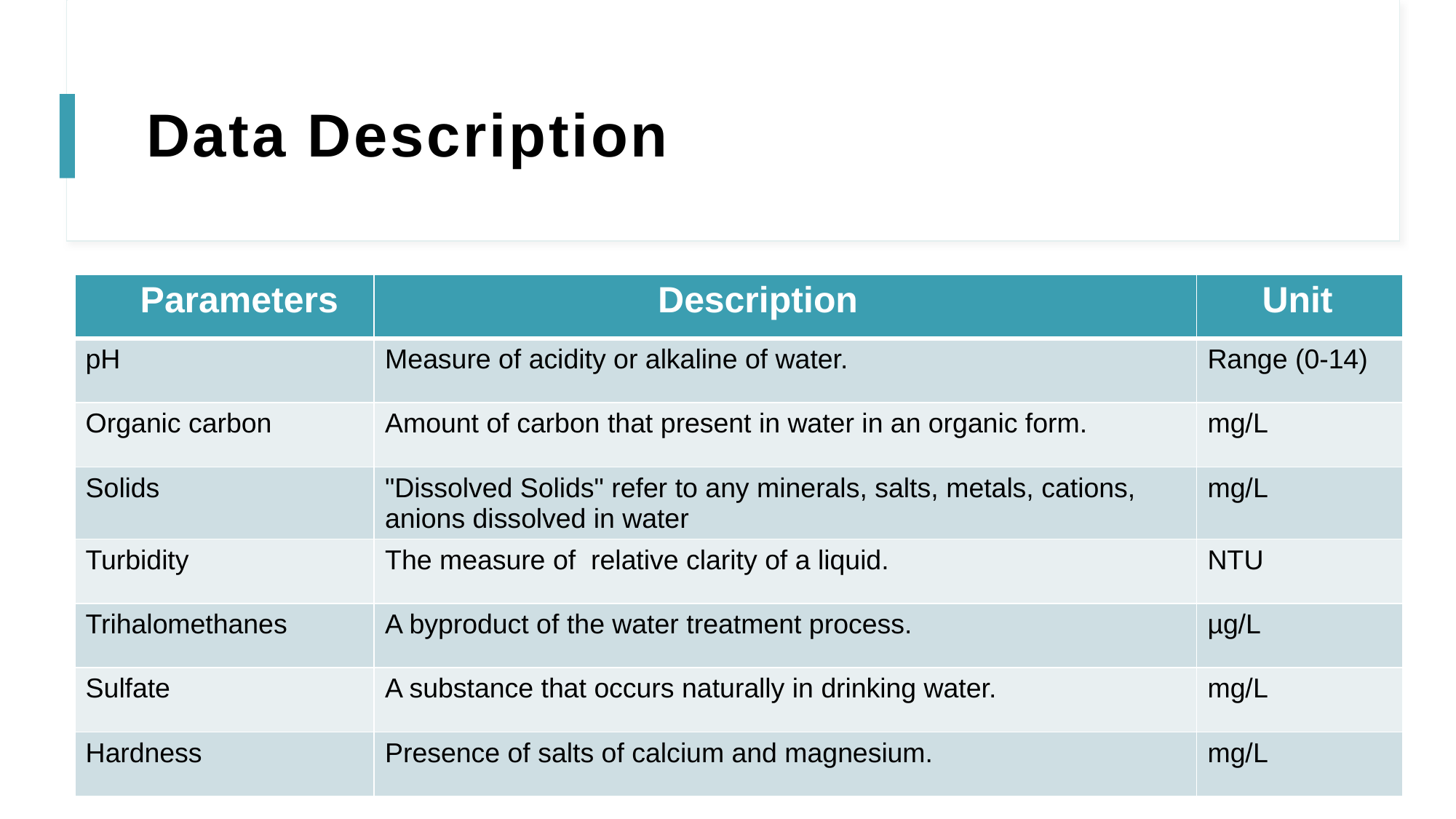

# Data Description
| Parameters | Description | Unit |
| --- | --- | --- |
| pH | Measure of acidity or alkaline of water. | Range (0-14) |
| Organic carbon | Amount of carbon that present in water in an organic form. | mg/L |
| Solids | "Dissolved Solids" refer to any minerals, salts, metals, cations, anions dissolved in water | mg/L |
| Turbidity | The measure of  relative clarity of a liquid. | NTU |
| Trihalomethanes | A byproduct of the water treatment process. | µg/L |
| Sulfate | A substance that occurs naturally in drinking water. | mg/L |
| Hardness | Presence of salts of calcium and magnesium. | mg/L |